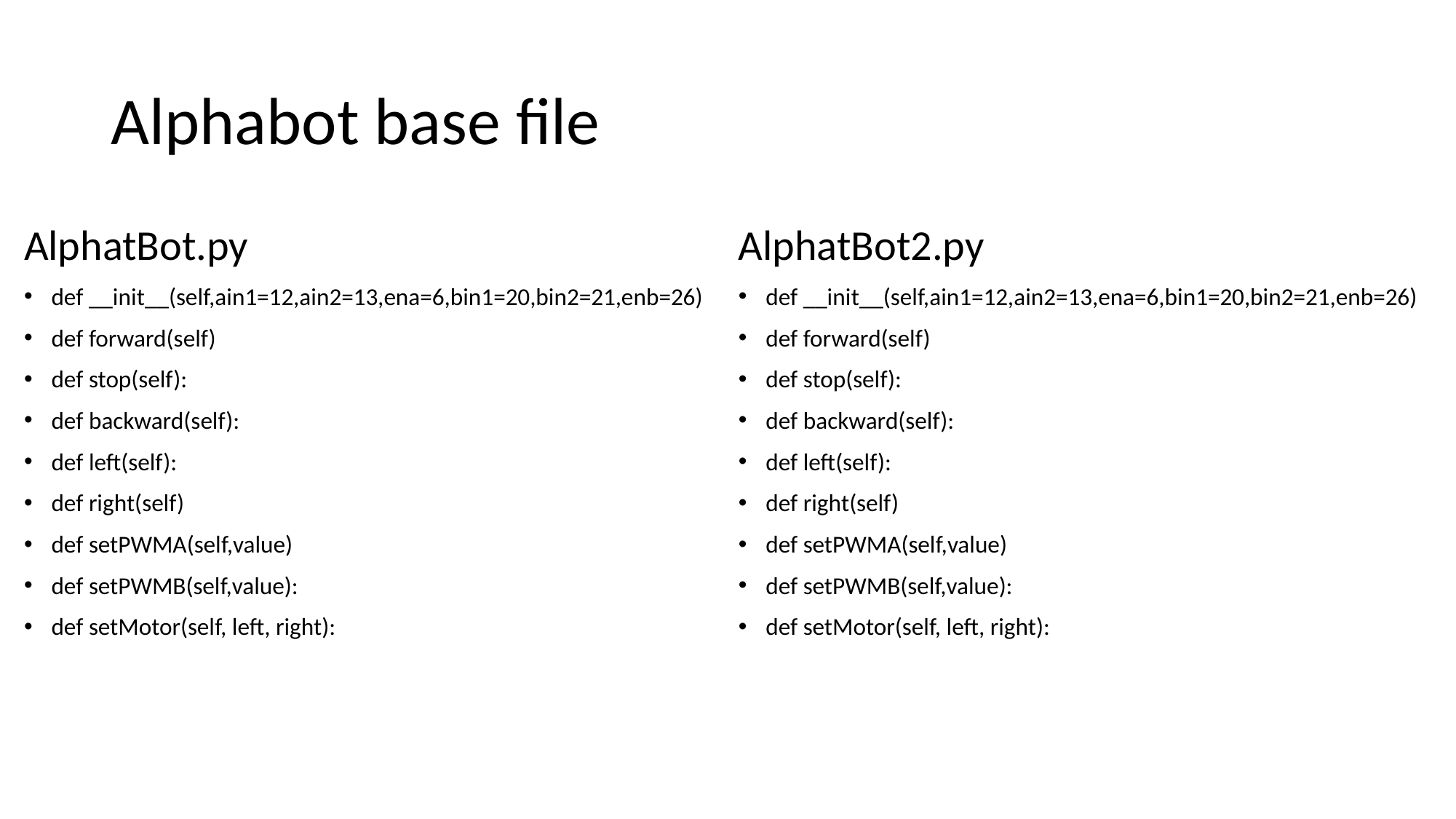

# Alphabot base file
AlphatBot.py
def __init__(self,ain1=12,ain2=13,ena=6,bin1=20,bin2=21,enb=26)
def forward(self)
def stop(self):
def backward(self):
def left(self):
def right(self)
def setPWMA(self,value)
def setPWMB(self,value):
def setMotor(self, left, right):
AlphatBot2.py
def __init__(self,ain1=12,ain2=13,ena=6,bin1=20,bin2=21,enb=26)
def forward(self)
def stop(self):
def backward(self):
def left(self):
def right(self)
def setPWMA(self,value)
def setPWMB(self,value):
def setMotor(self, left, right):